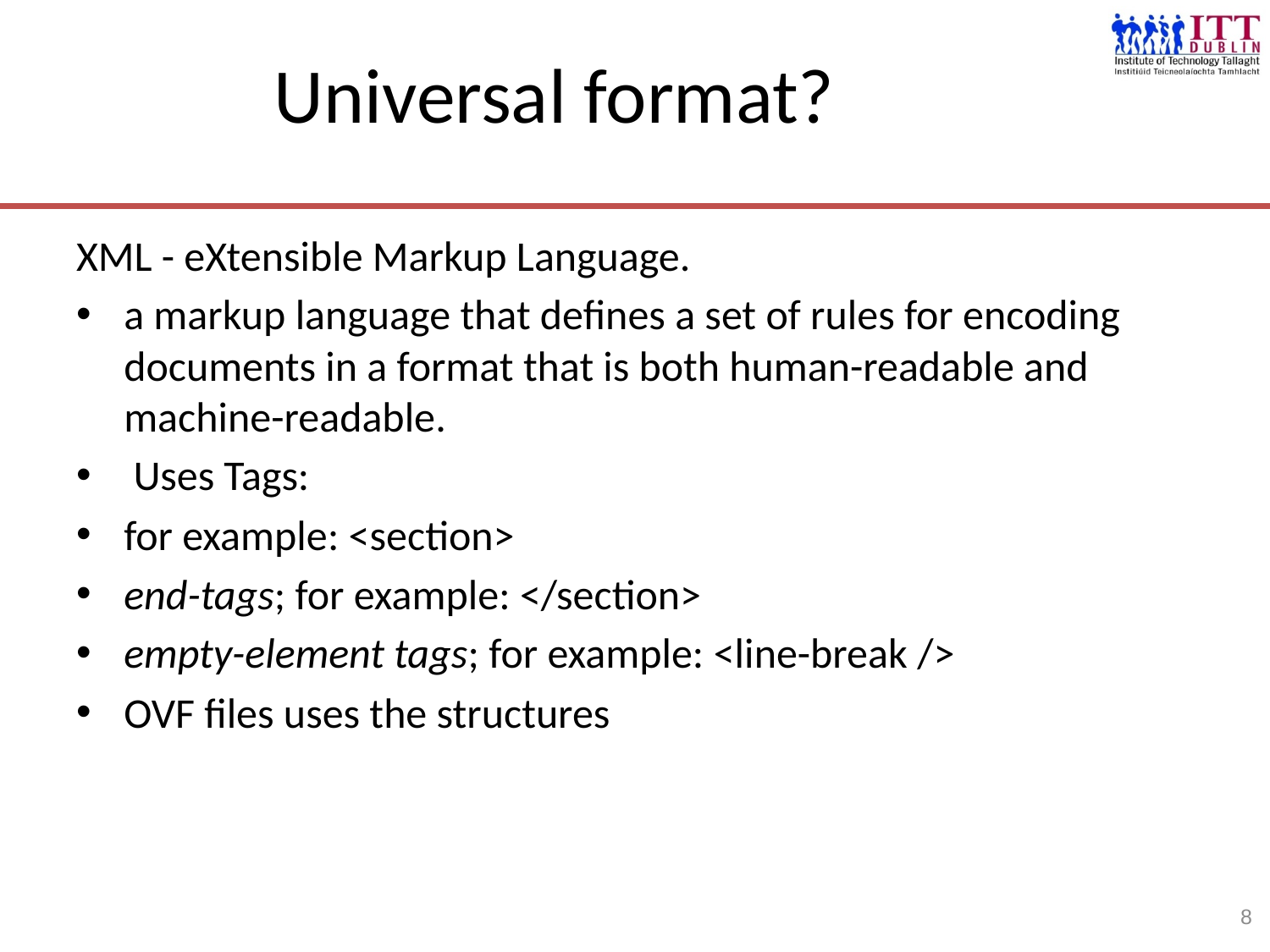

8
# Universal format?
XML - eXtensible Markup Language.
a markup language that defines a set of rules for encoding documents in a format that is both human-readable and machine-readable.
 Uses Tags:
for example: <section>
end-tags; for example: </section>
empty-element tags; for example: <line-break />
OVF files uses the structures